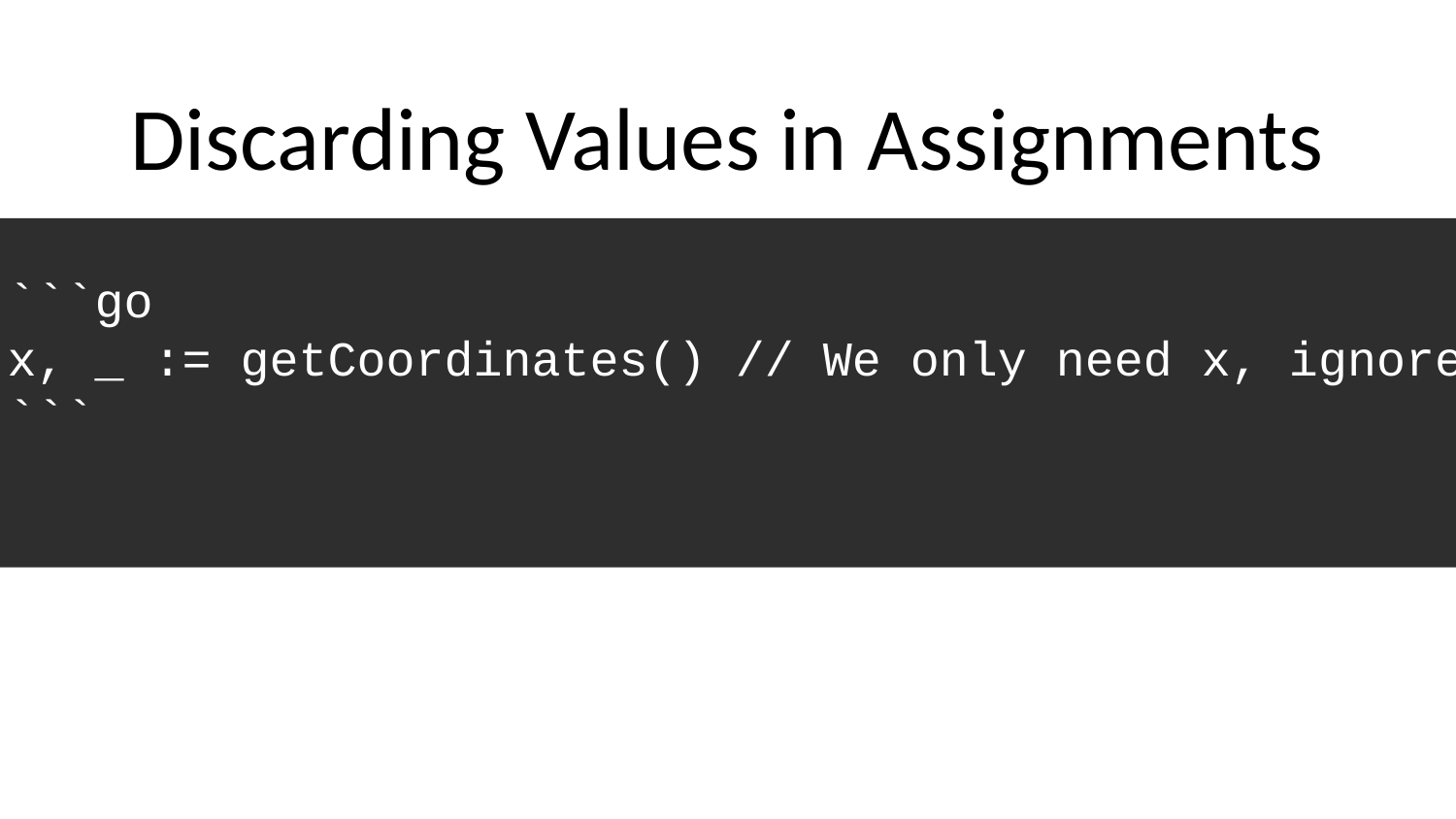

# Discarding Values in Assignments

```go
x, _ := getCoordinates() // We only need x, ignore y
```